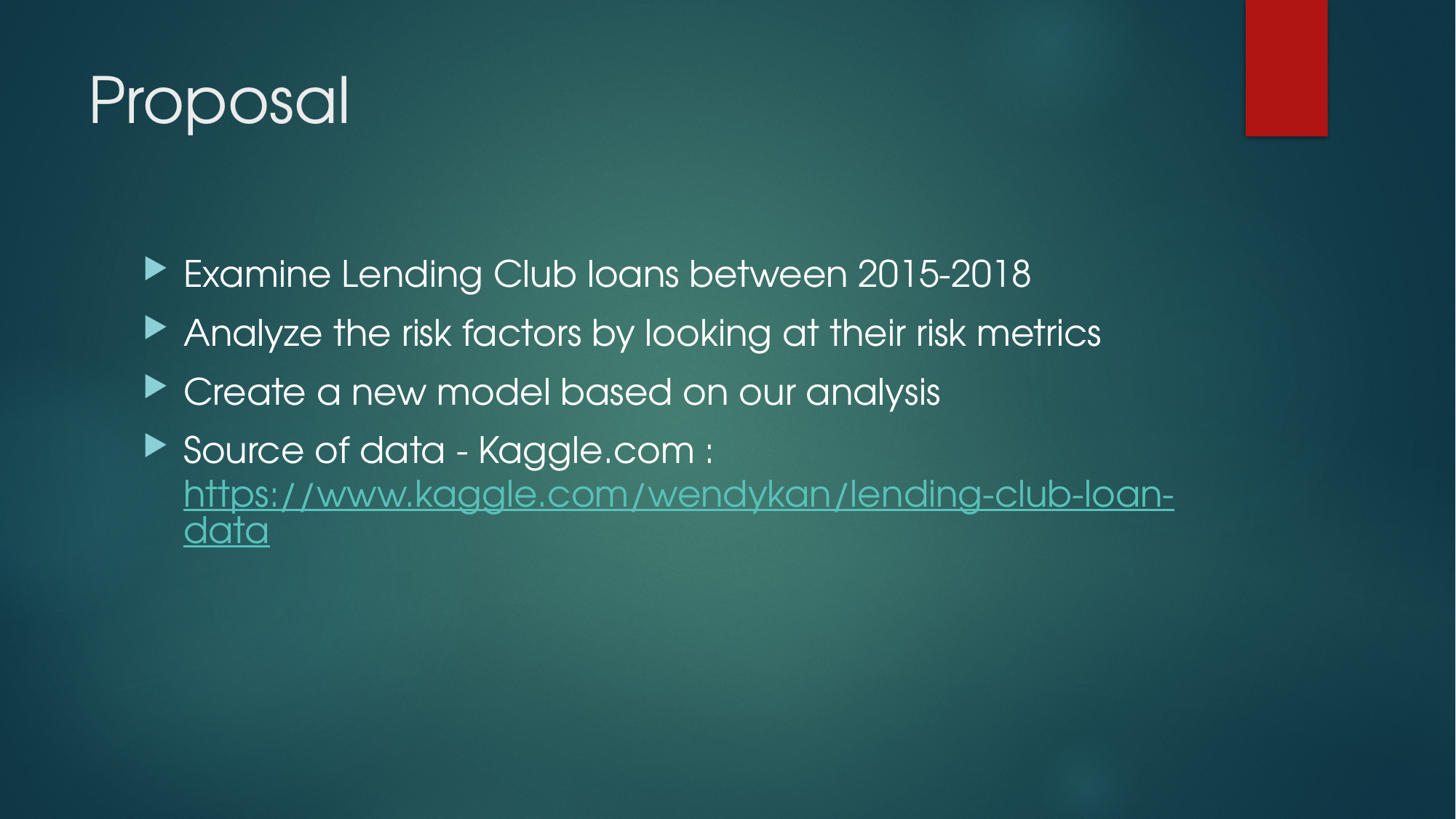

# Proposal
Examine Lending Club loans between 2015-2018
Analyze the risk factors by looking at their risk metrics
Create a new model based on our analysis
Source of data - Kaggle.com : https://www.kaggle.com/wendykan/lending-club-loan-data